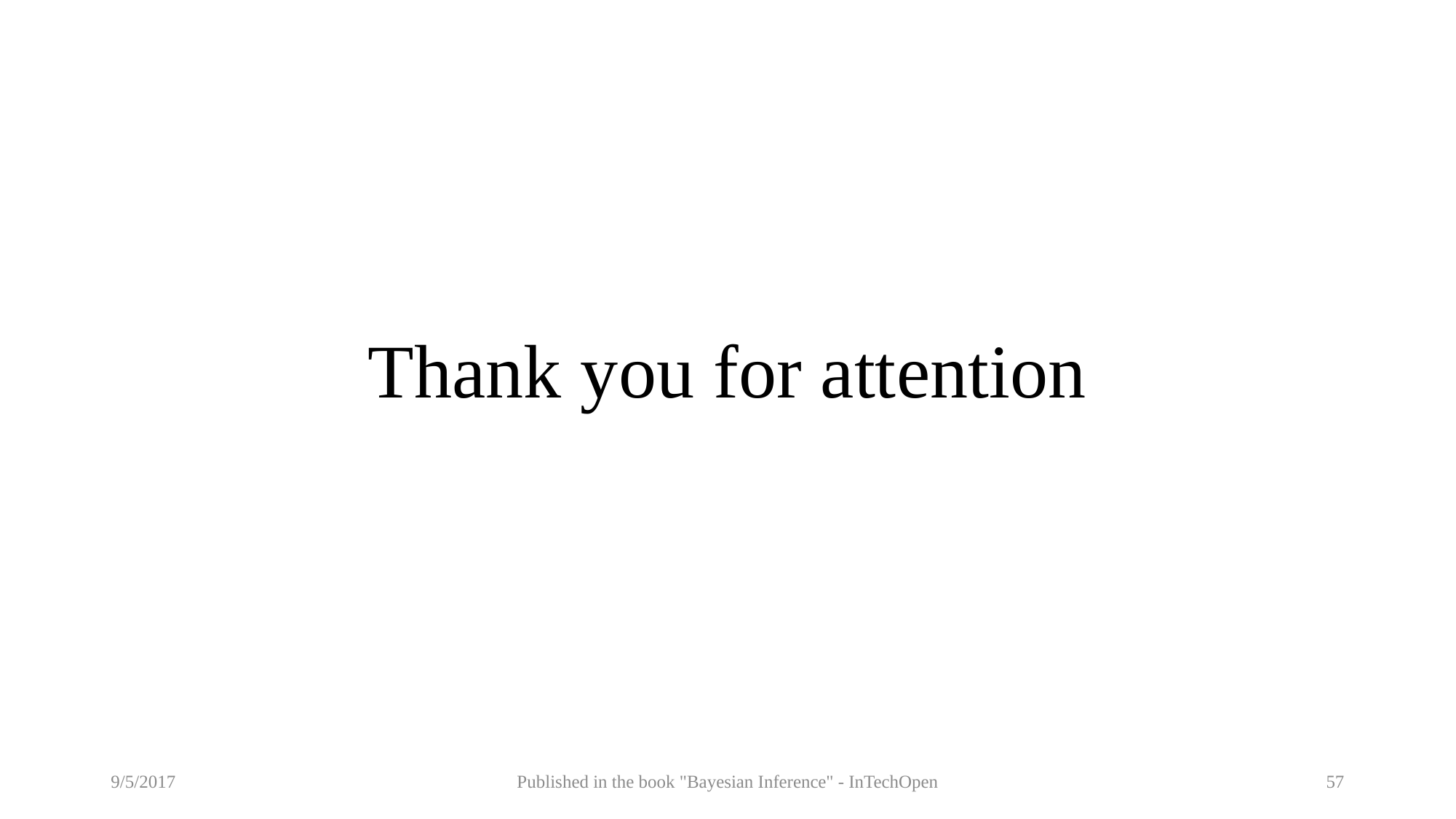

# Thank you for attention
9/5/2017
Published in the book "Bayesian Inference" - InTechOpen
57